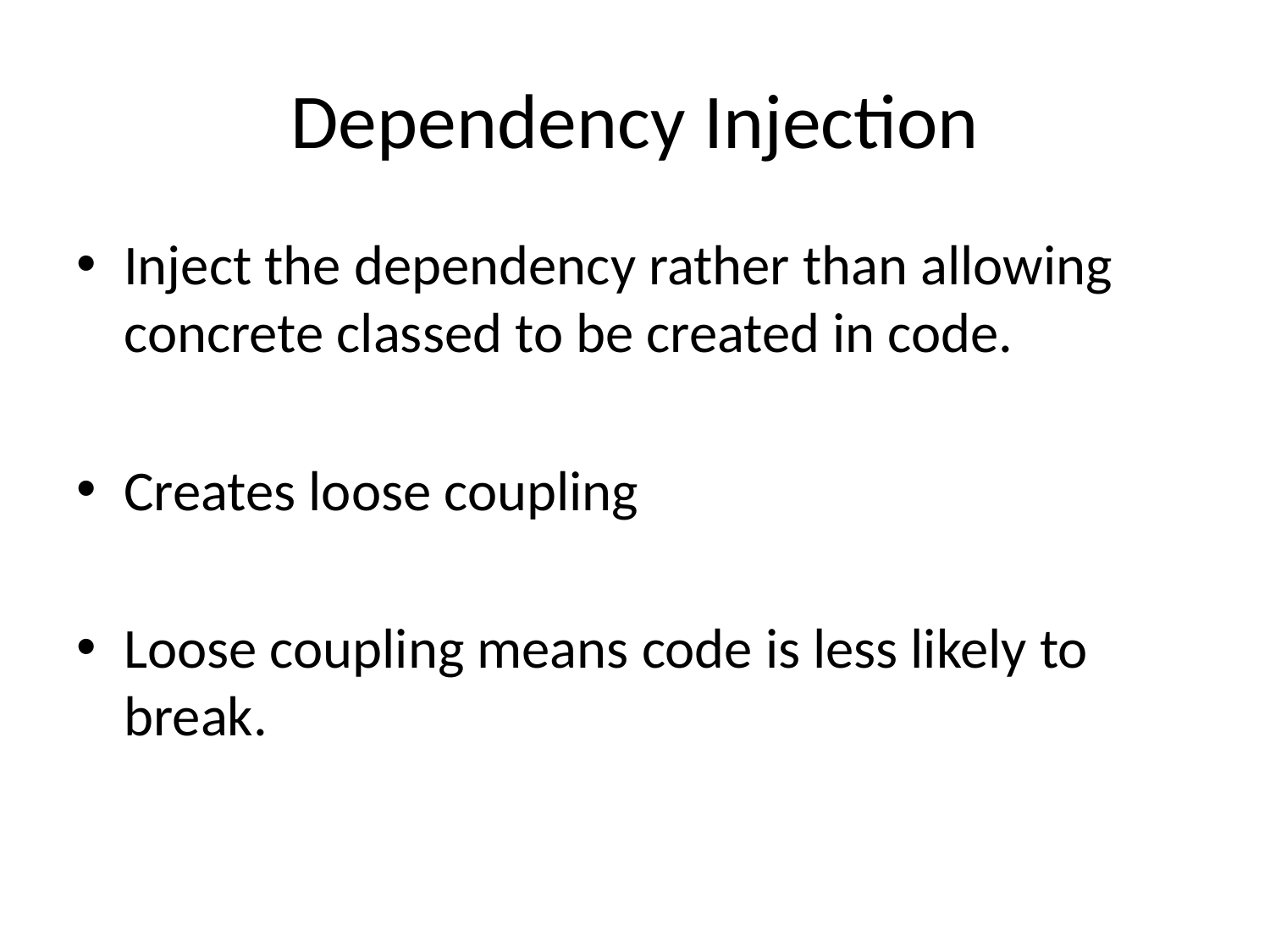

# Dependency Injection
Inject the dependency rather than allowing concrete classed to be created in code.

Creates loose coupling

Loose coupling means code is less likely to break.